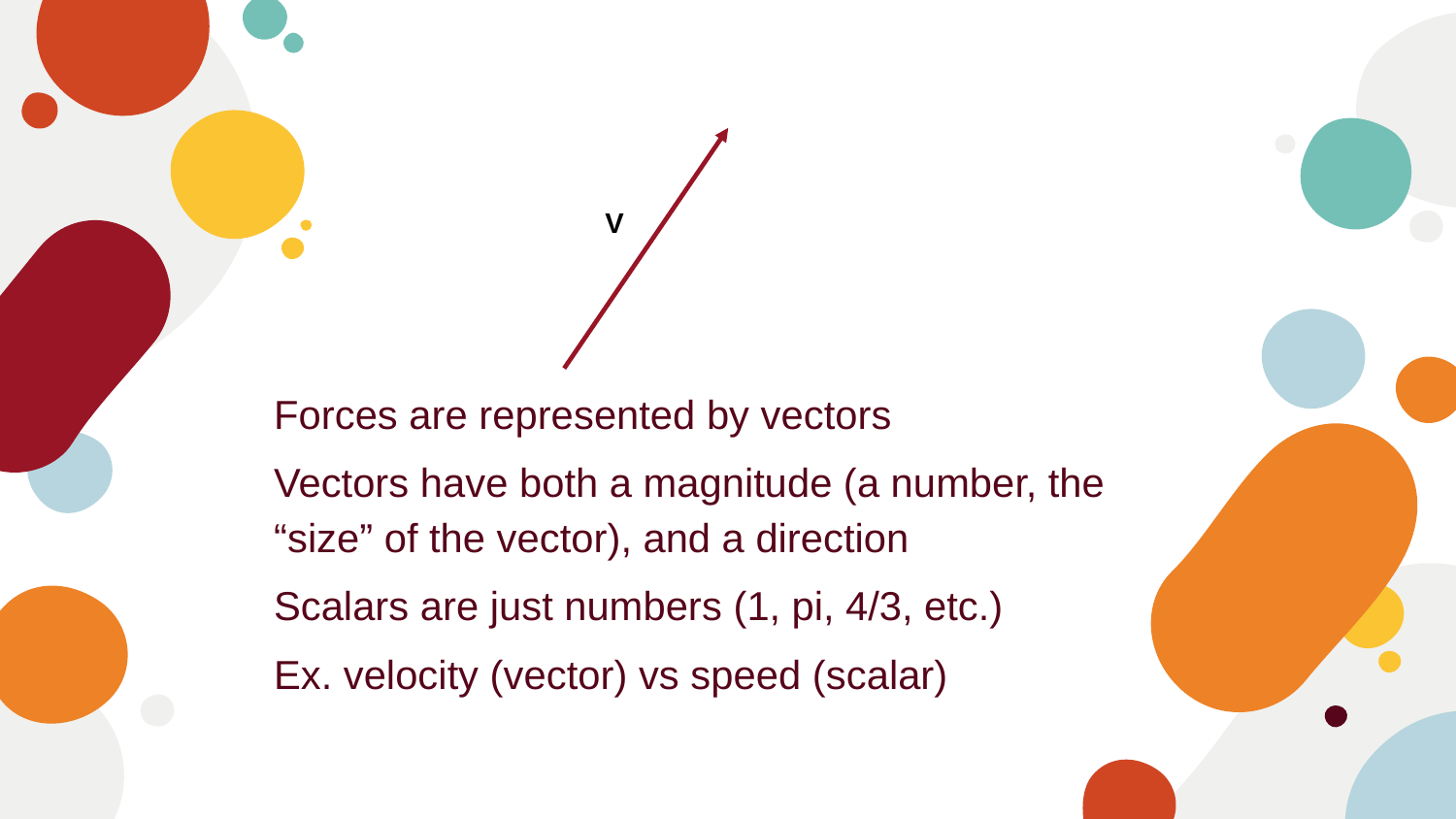

V
Forces are represented by vectors
Vectors have both a magnitude (a number, the “size” of the vector), and a direction
Scalars are just numbers (1, pi, 4/3, etc.)
Ex. velocity (vector) vs speed (scalar)